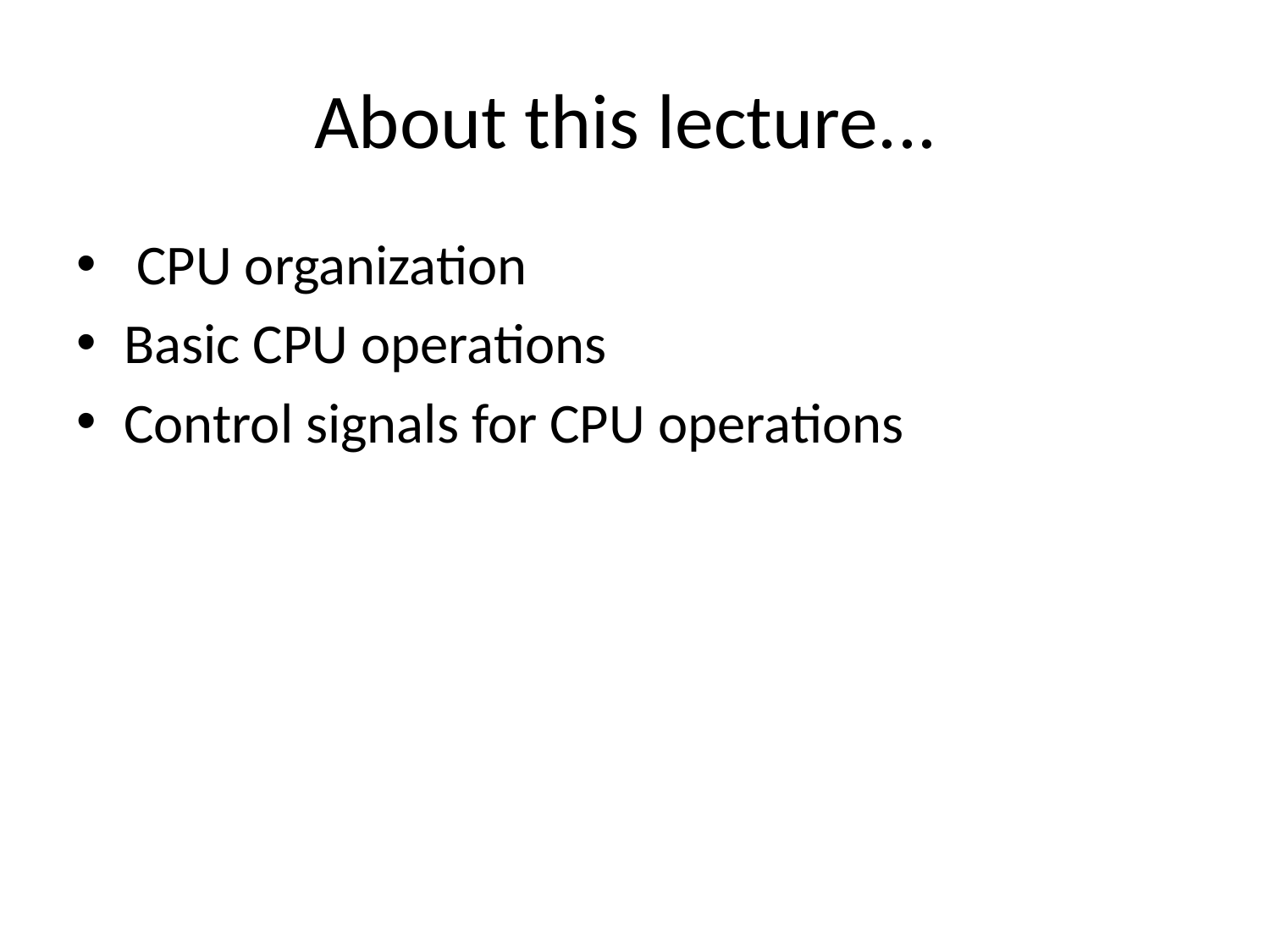

# About this lecture...
 CPU organization
Basic CPU operations
Control signals for CPU operations